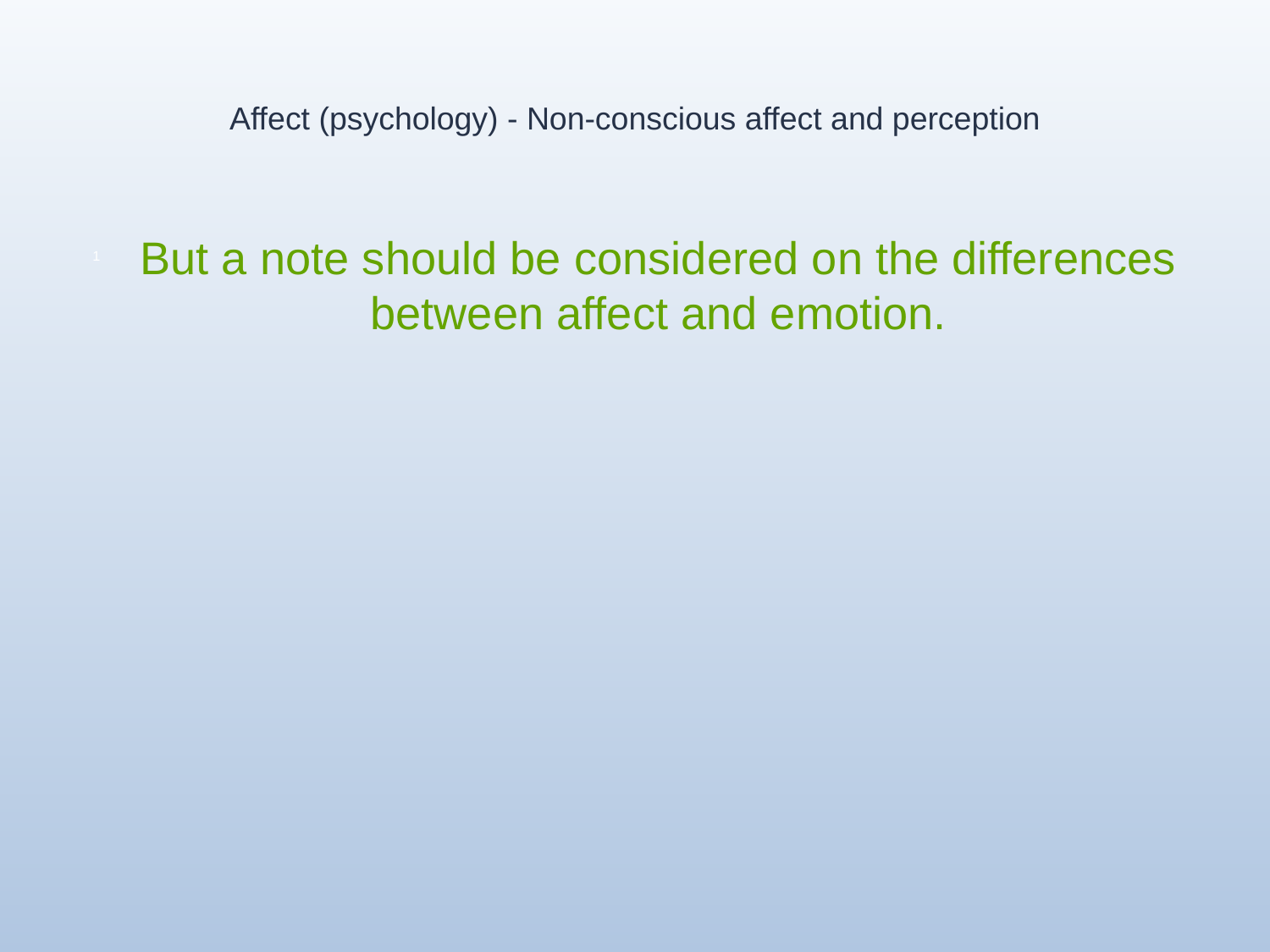

# Affect (psychology) - Non-conscious affect and perception
But a note should be considered on the differences between affect and emotion.